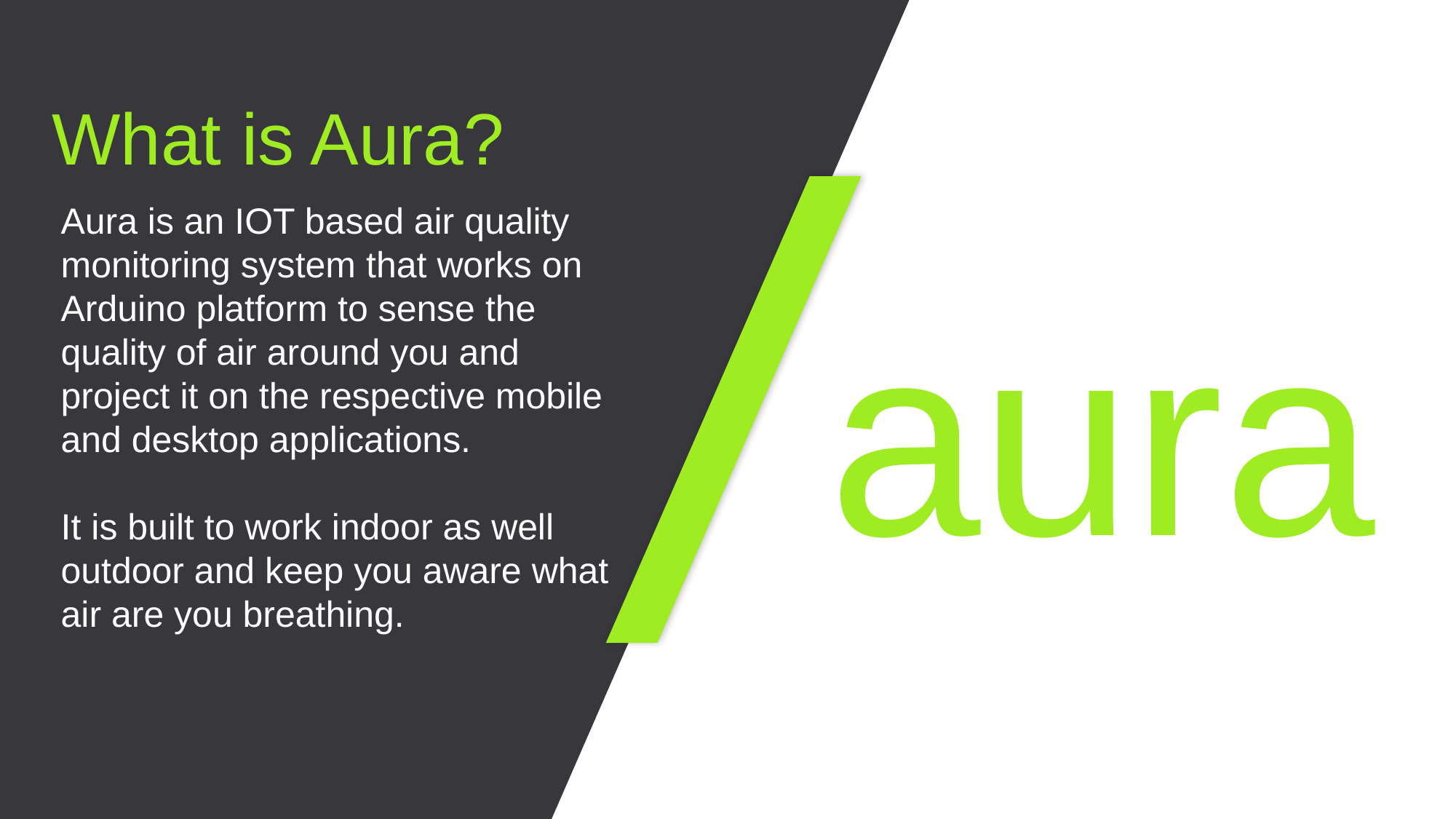

# What is Aura?
Aura is an IOT based air quality monitoring system that works on Arduino platform to sense the quality of air around you and project it on the respective mobile and desktop applications.

It is built to work indoor as well outdoor and keep you aware what air are you breathing.
aura